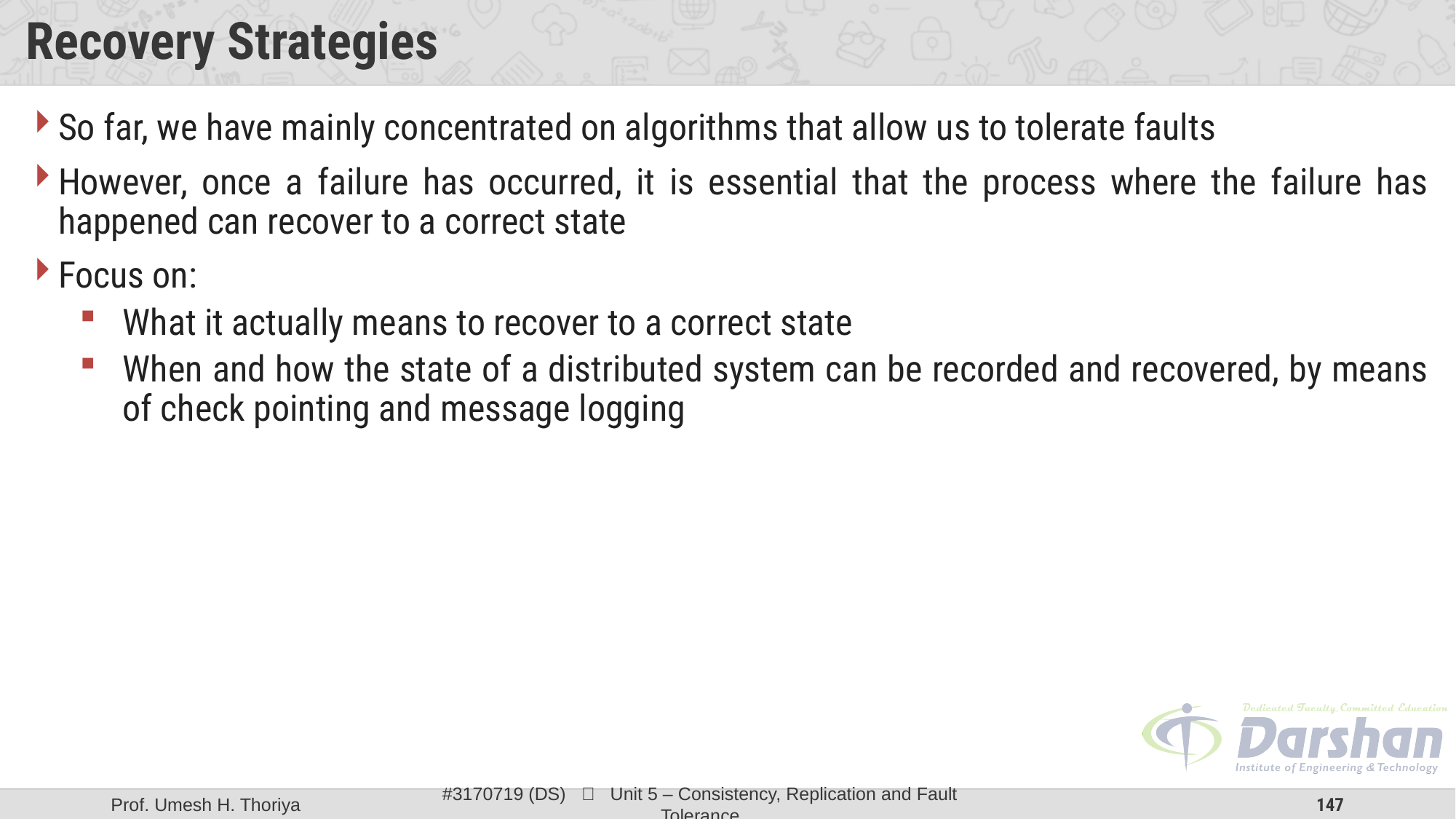

# Recovery Strategies
So far, we have mainly concentrated on algorithms that allow us to tolerate faults
However, once a failure has occurred, it is essential that the process where the failure has happened can recover to a correct state
Focus on:
What it actually means to recover to a correct state
When and how the state of a distributed system can be recorded and recovered, by means of check pointing and message logging